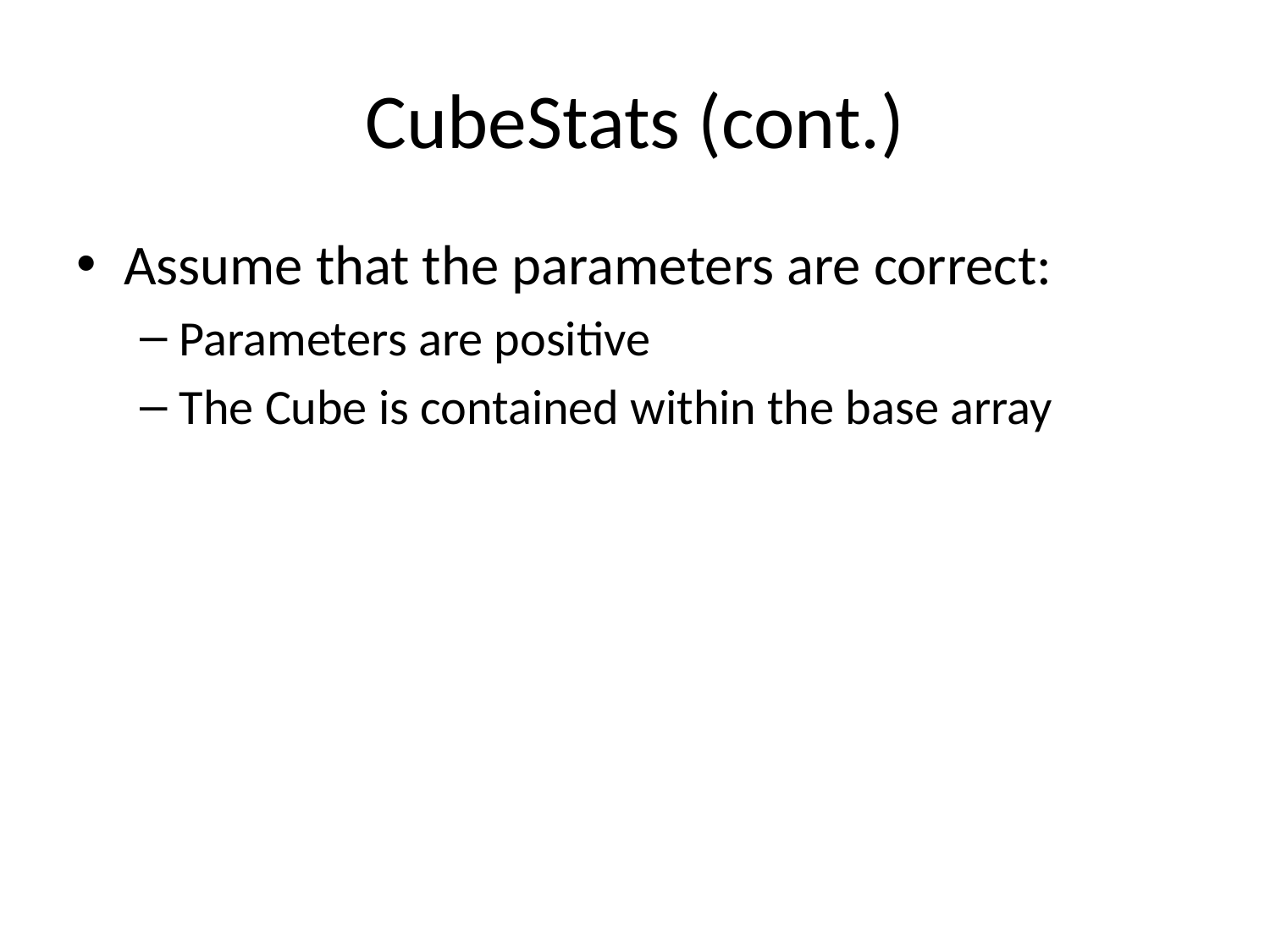

# CubeStats (cont.)
Assume that the parameters are correct:
Parameters are positive
The Cube is contained within the base array